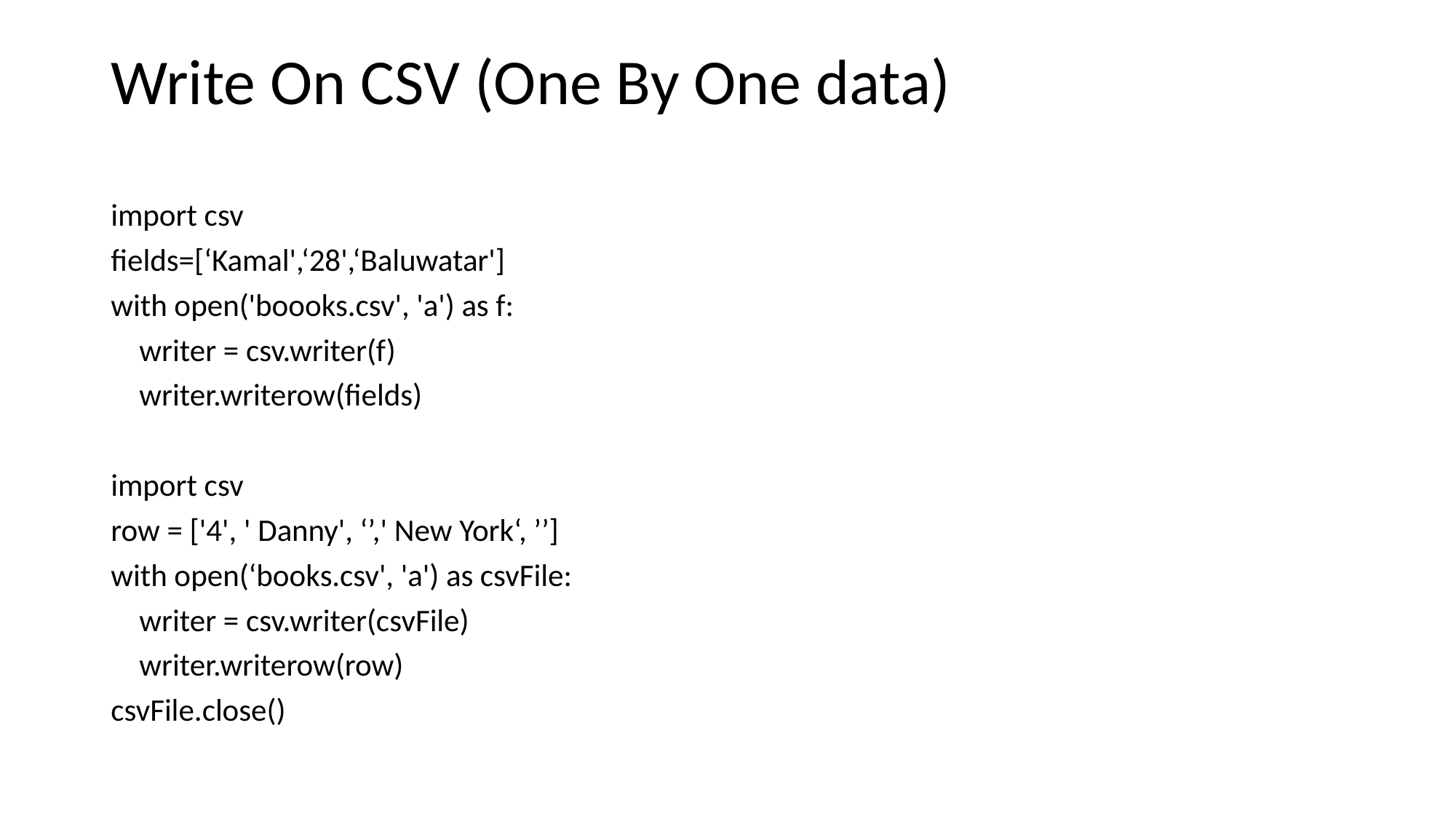

# Write On CSV (One By One data)

import csv
fields=[‘Kamal',‘28',‘Baluwatar']
with open('boooks.csv', 'a') as f:
    writer = csv.writer(f)
    writer.writerow(fields)

import csv
row = ['4', ' Danny', ‘’,' New York‘, ’’]
with open(‘books.csv', 'a') as csvFile:
    writer = csv.writer(csvFile)
    writer.writerow(row)
csvFile.close()